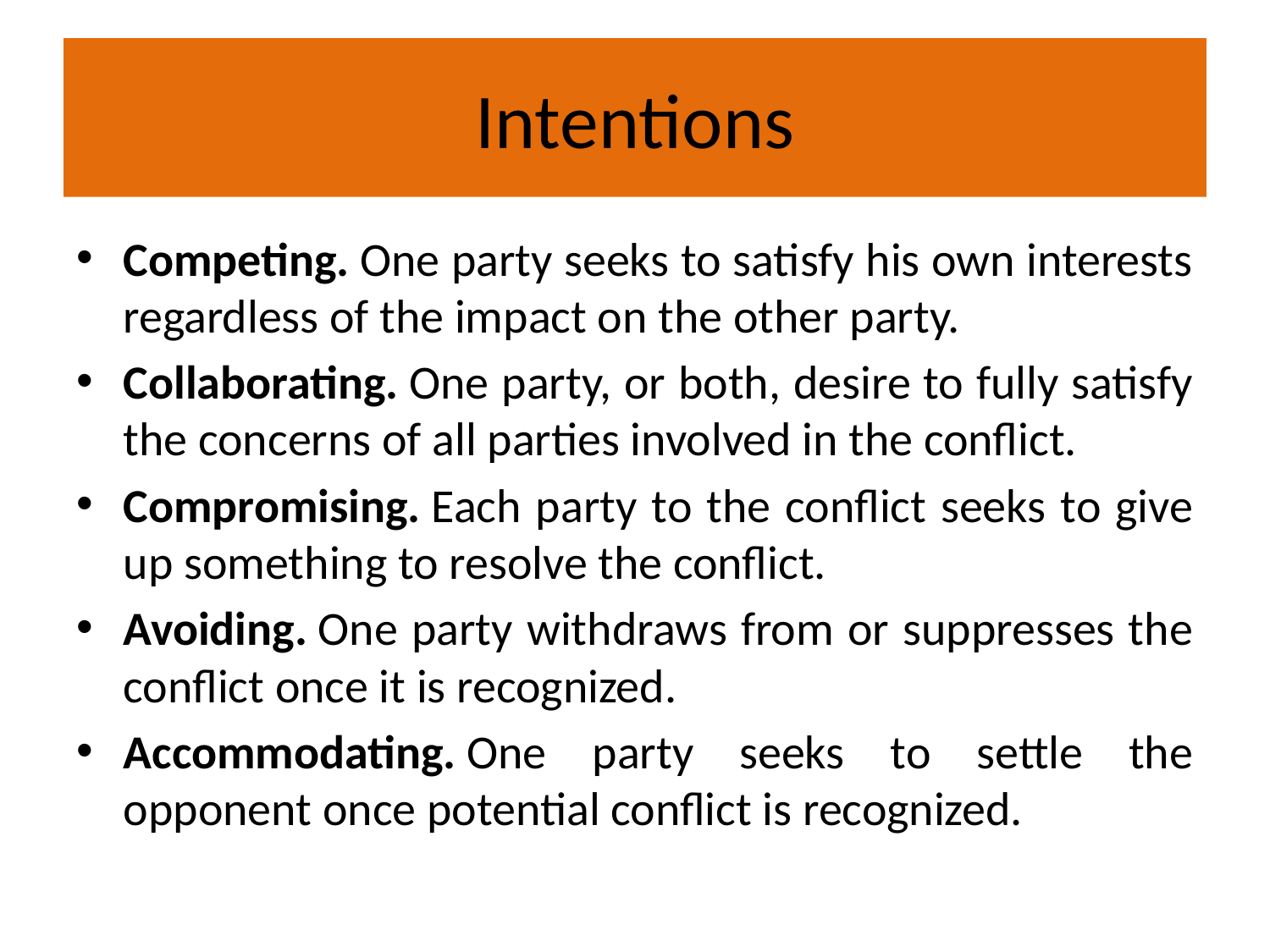

# Intentions
Competing. One party seeks to satisfy his own interests regardless of the impact on the other party.
Collaborating. One party, or both, desire to fully satisfy the concerns of all parties involved in the conflict.
Compromising. Each party to the conflict seeks to give up something to resolve the conflict.
Avoiding. One party withdraws from or suppresses the conflict once it is recognized.
Accommodating. One party seeks to settle the opponent once potential conflict is recognized.